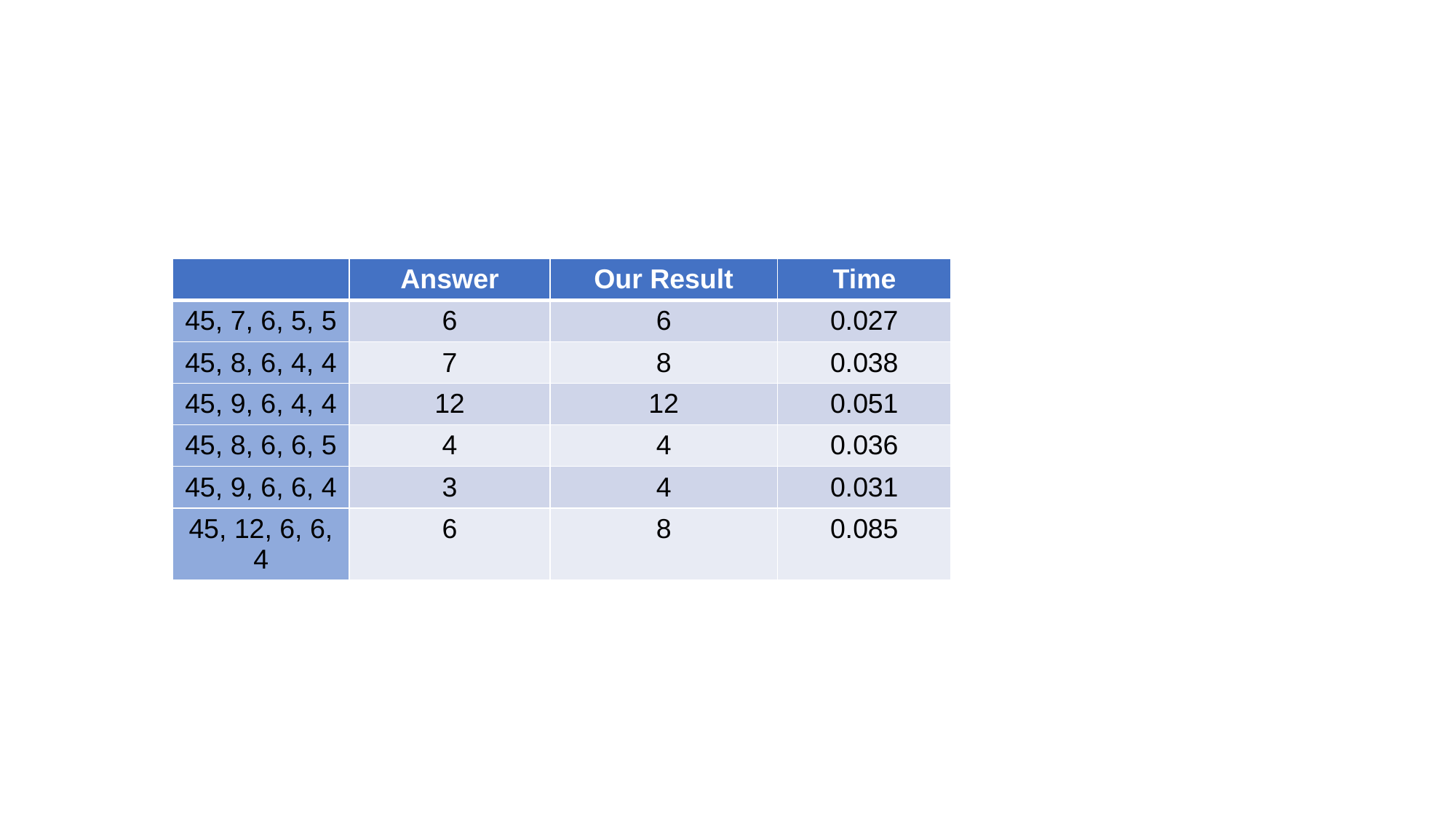

|  | Answer | Our Result | Time |
| --- | --- | --- | --- |
| 45, 7, 6, 5, 5 | 6 | 6 | 0.027 |
| 45, 8, 6, 4, 4 | 7 | 8 | 0.038 |
| 45, 9, 6, 4, 4 | 12 | 12 | 0.051 |
| 45, 8, 6, 6, 5 | 4 | 4 | 0.036 |
| 45, 9, 6, 6, 4 | 3 | 4 | 0.031 |
| 45, 12, 6, 6, 4 | 6 | 8 | 0.085 |